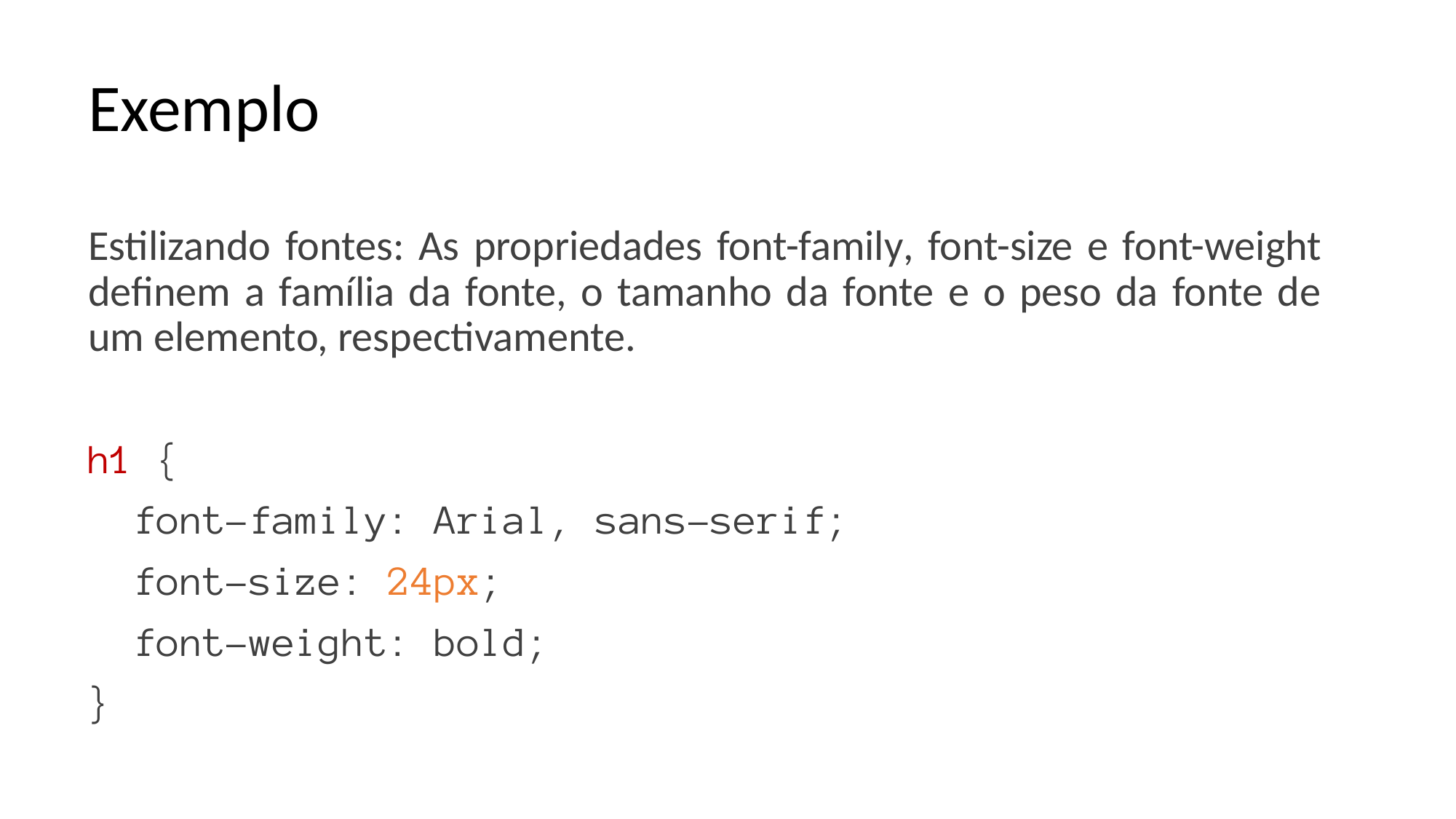

# Exemplo
Estilizando fontes: As propriedades font-family, font-size e font-weight definem a família da fonte, o tamanho da fonte e o peso da fonte de um elemento, respectivamente.

h1 {
  font-family: Arial, sans-serif;
  font-size: 24px;
  font-weight: bold;
}